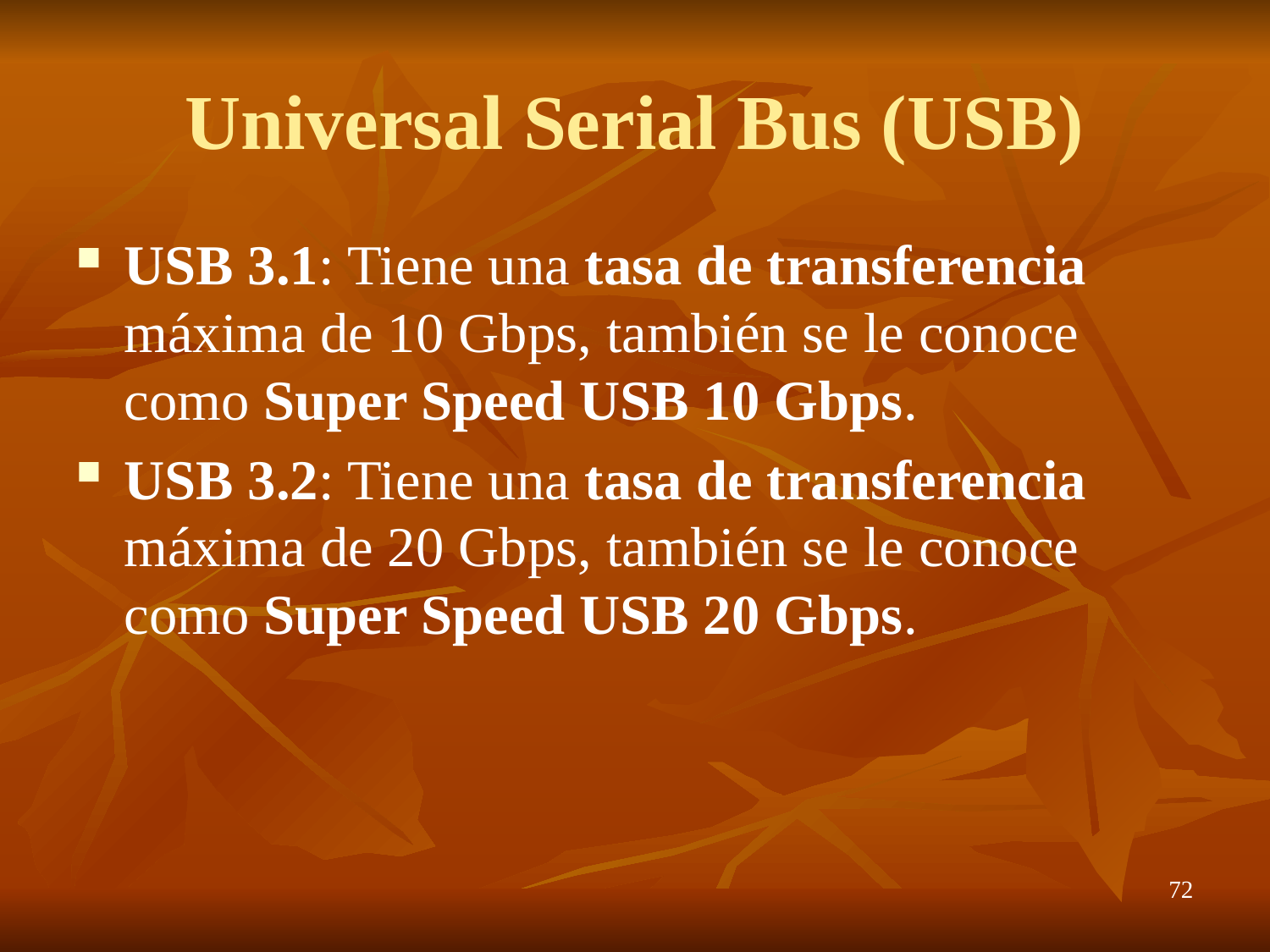

# Universal Serial Bus (USB)
USB 3.1: Tiene una tasa de transferencia máxima de 10 Gbps, también se le conoce como Super Speed USB 10 Gbps.
USB 3.2: Tiene una tasa de transferencia máxima de 20 Gbps, también se le conoce como Super Speed USB 20 Gbps.

72